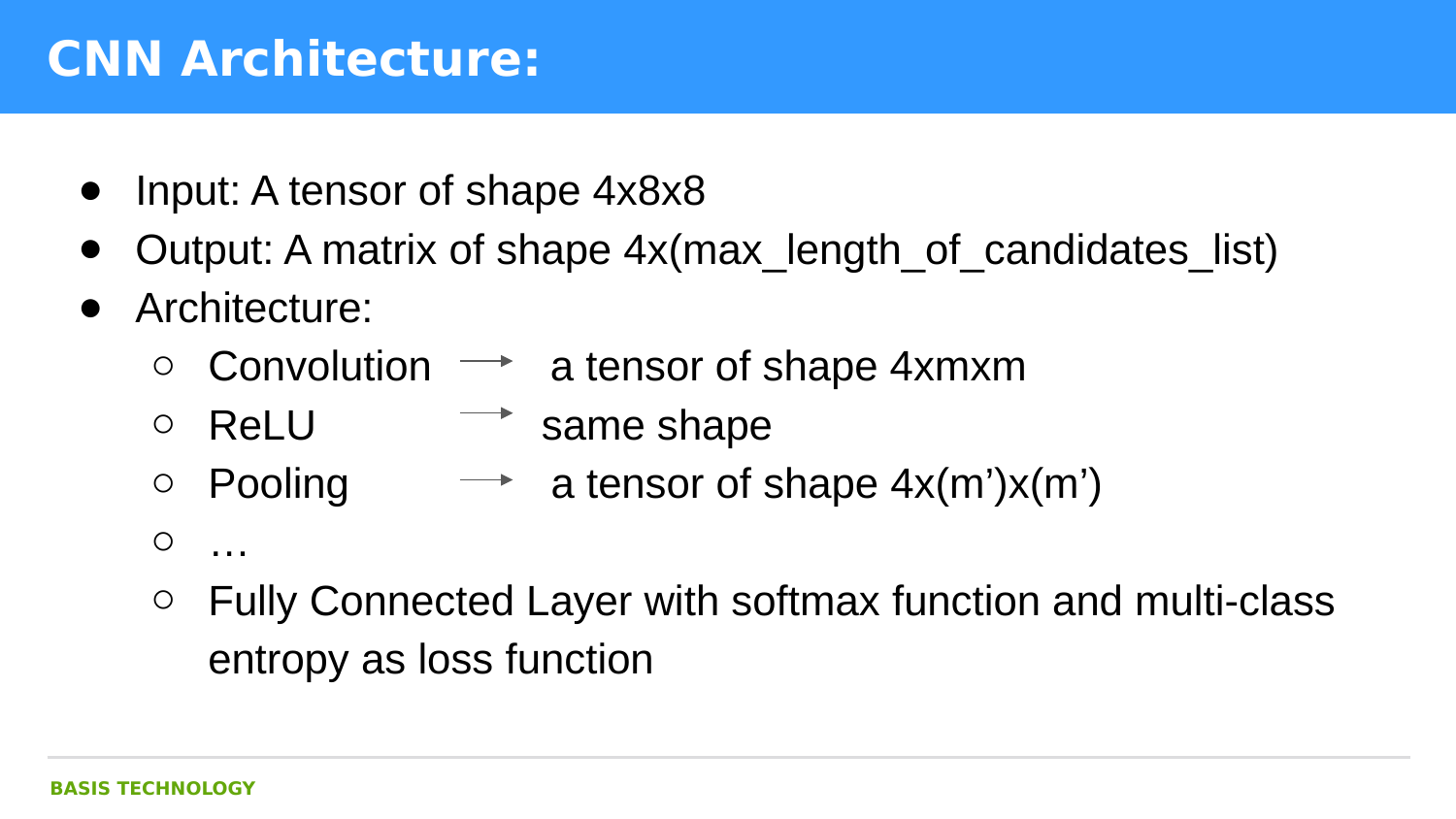

# CNN Architecture:
Input: A tensor of shape 4x8x8
Output: A matrix of shape 4x(max_length_of_candidates_list)
Architecture:
Convolution          a tensor of shape 4xmxm
ReLU                   same shape
Pooling                 a tensor of shape 4x(m’)x(m’)
…
Fully Connected Layer with softmax function and multi-class entropy as loss function

BASIS TECHNOLOGY